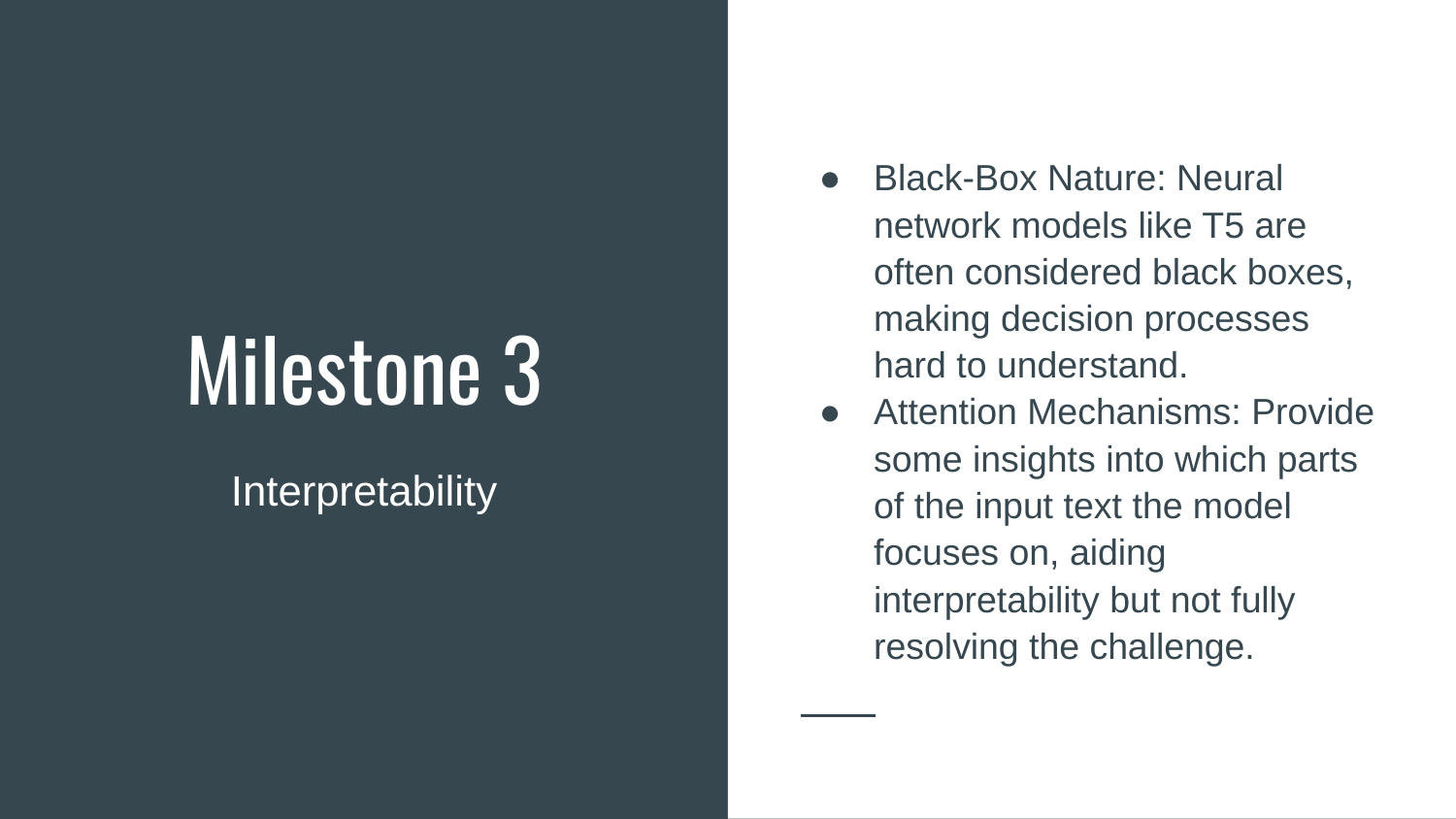

Black-Box Nature: Neural network models like T5 are often considered black boxes, making decision processes hard to understand.
Attention Mechanisms: Provide some insights into which parts of the input text the model focuses on, aiding interpretability but not fully resolving the challenge.
# Milestone 3
Interpretability